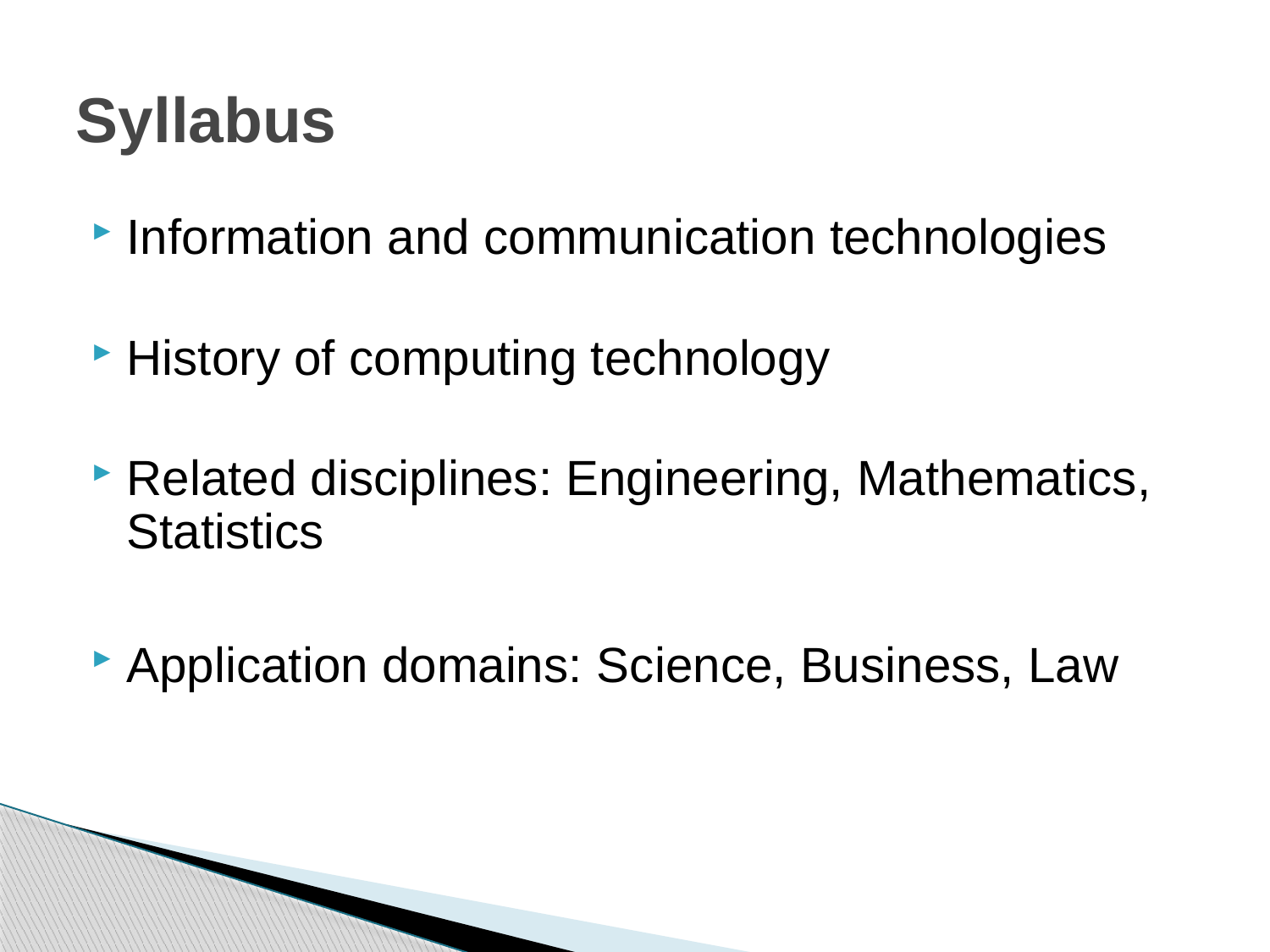

# Syllabus
Information and communication technologies

History of computing technology

Related disciplines: Engineering, Mathematics, Statistics

Application domains: Science, Business, Law